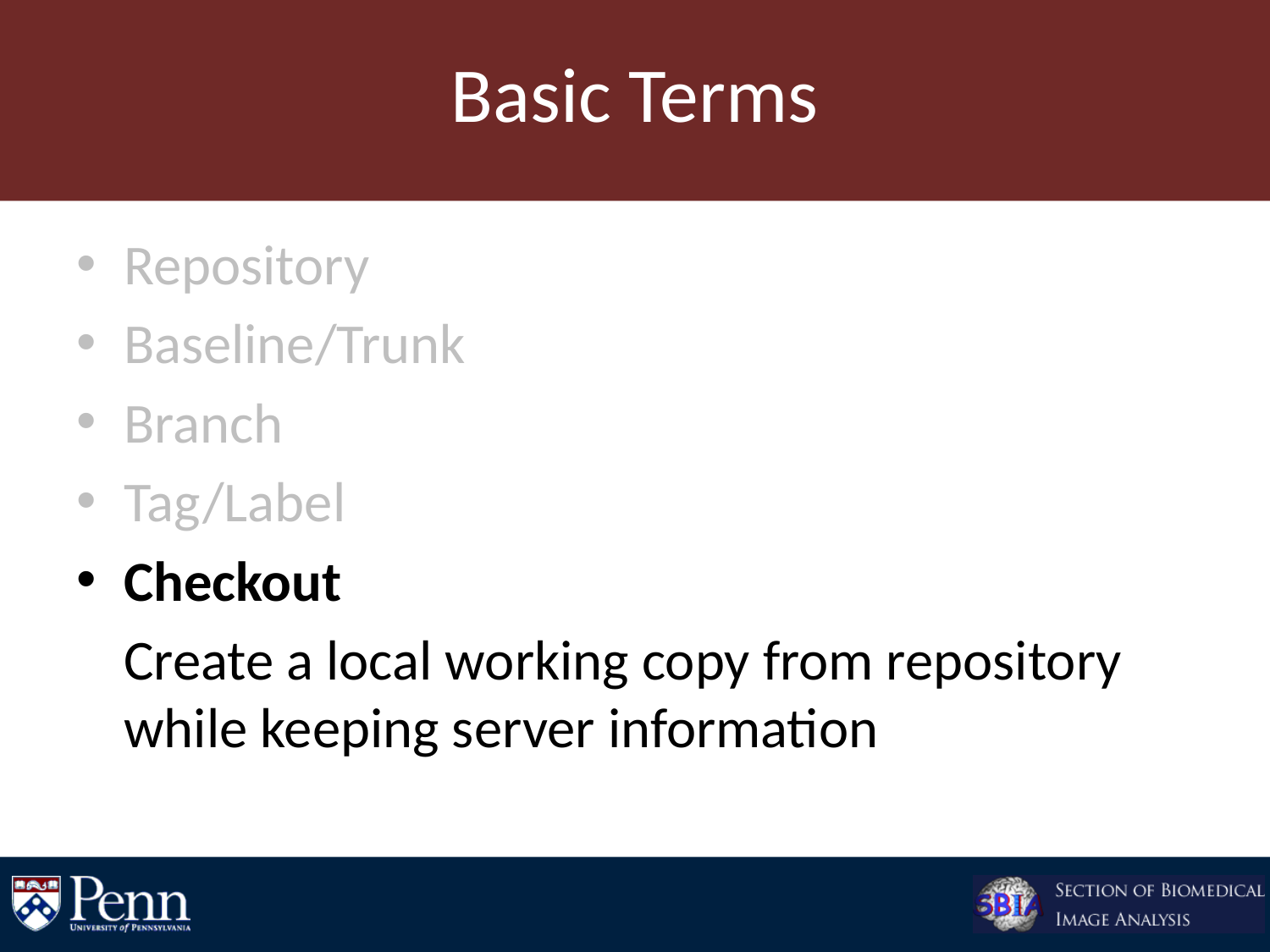

# Basic Terms
Repository
Baseline/Trunk
Branch
Tag/Label
Checkout
	Create a local working copy from repository while keeping server information